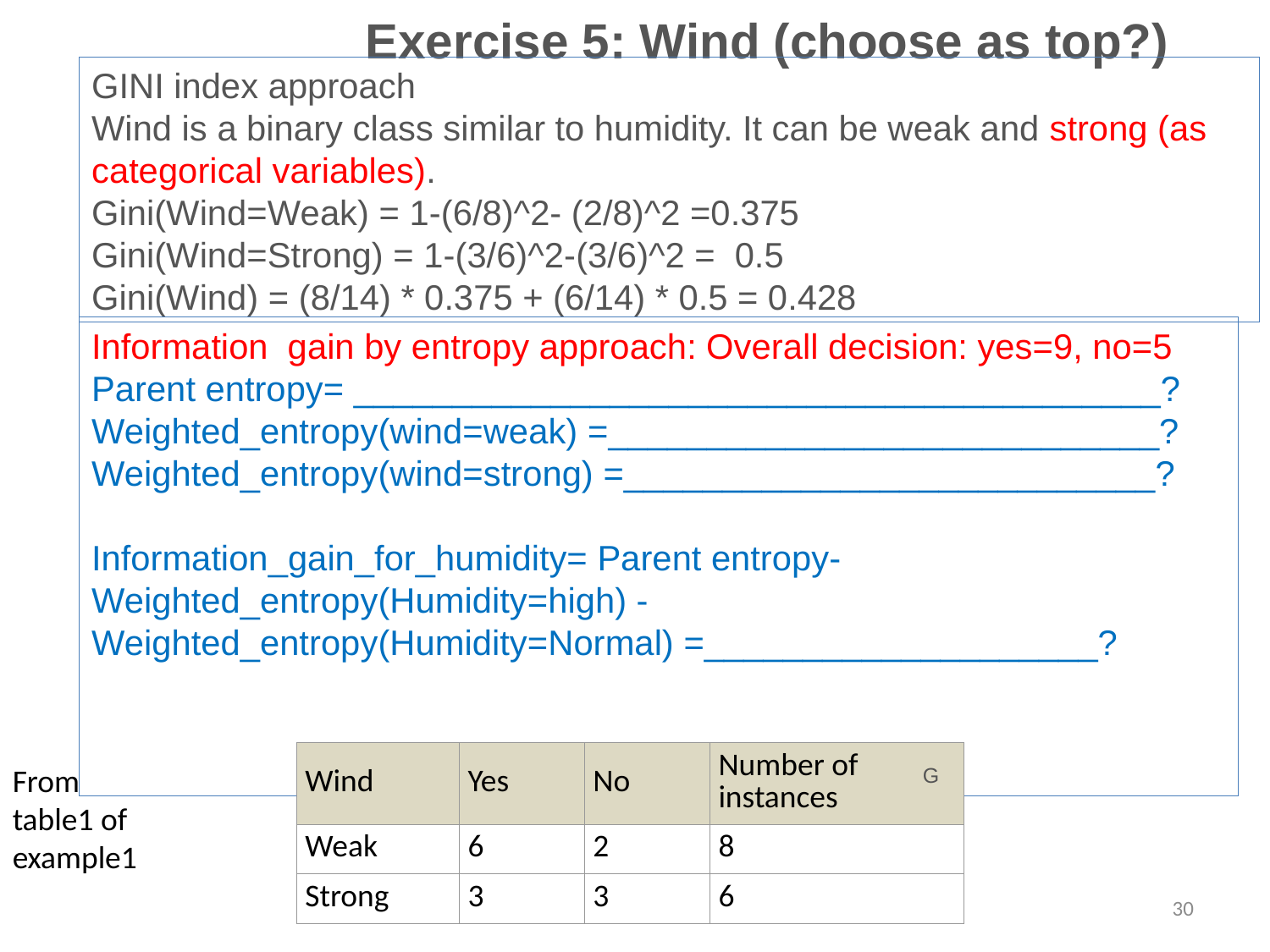

# Exercise 5: Wind (choose as top?)
GINI index approach
Wind is a binary class similar to humidity. It can be weak and strong (as categorical variables).
Gini(Wind=Weak) = 1-(6/8)^2- (2/8)^2 =0.375
Gini(Wind=Strong) = 1-(3/6)^2-(3/6)^2 =  0.5
Gini(Wind) = (8/14) * 0.375 + (6/14) * 0.5 = 0.428
Information  gain by entropy approach: Overall decision: yes=9, no=5
Parent entropy= _________________________________________?
Weighted_entropy(wind=weak) =____________________________?
Weighted_entropy(wind=strong) =___________________________?

Information_gain_for_humidity= Parent entropy- Weighted_entropy(Humidity=high) - Weighted_entropy(Humidity=Normal) =____________________?

| Wind | Yes | No | Number of instances |
| --- | --- | --- | --- |
| Weak | 6 | 2 | 8 |
| Strong | 3 | 3 | 6 |
G
From table1 of  example1
Decision tree g.2.d
30